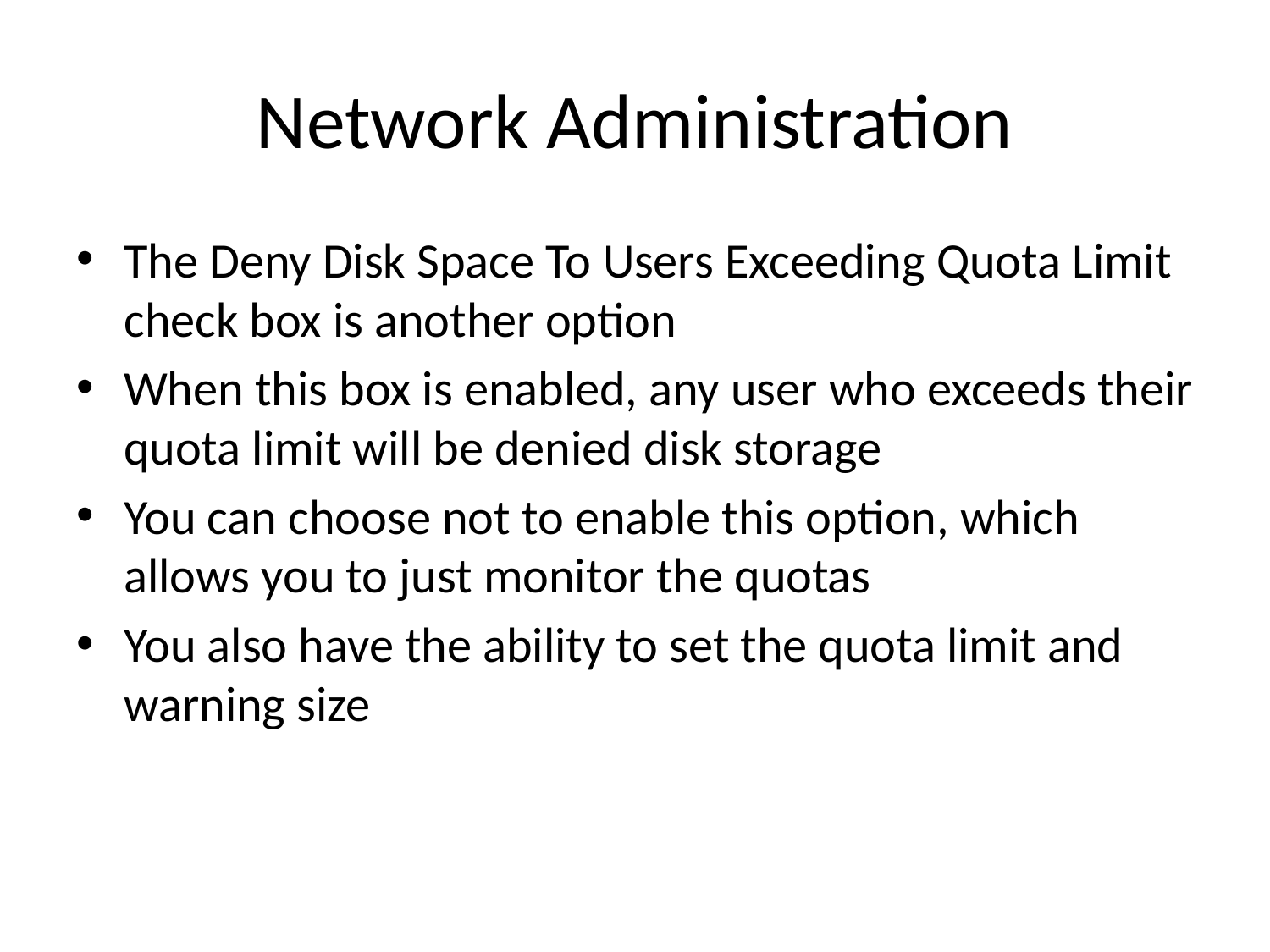

# Network Administration
The Deny Disk Space To Users Exceeding Quota Limit check box is another option
When this box is enabled, any user who exceeds their quota limit will be denied disk storage
You can choose not to enable this option, which allows you to just monitor the quotas
You also have the ability to set the quota limit and warning size